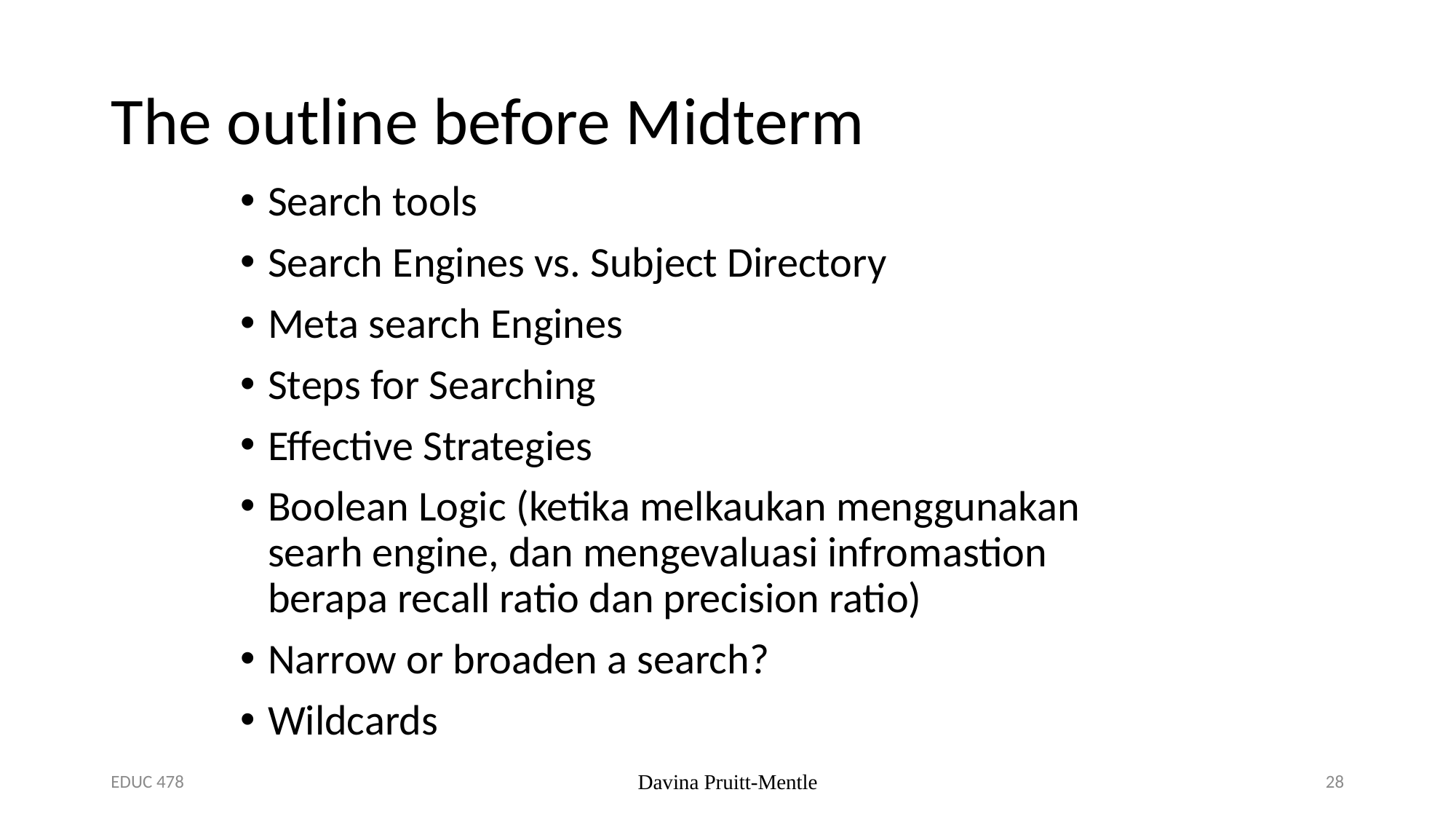

# The outline before Midterm
Search tools
Search Engines vs. Subject Directory
Meta search Engines
Steps for Searching
Effective Strategies
Boolean Logic (ketika melkaukan menggunakan searh engine, dan mengevaluasi infromastion berapa recall ratio dan precision ratio)
Narrow or broaden a search?
Wildcards

EDUC 478
Davina Pruitt-Mentle
28